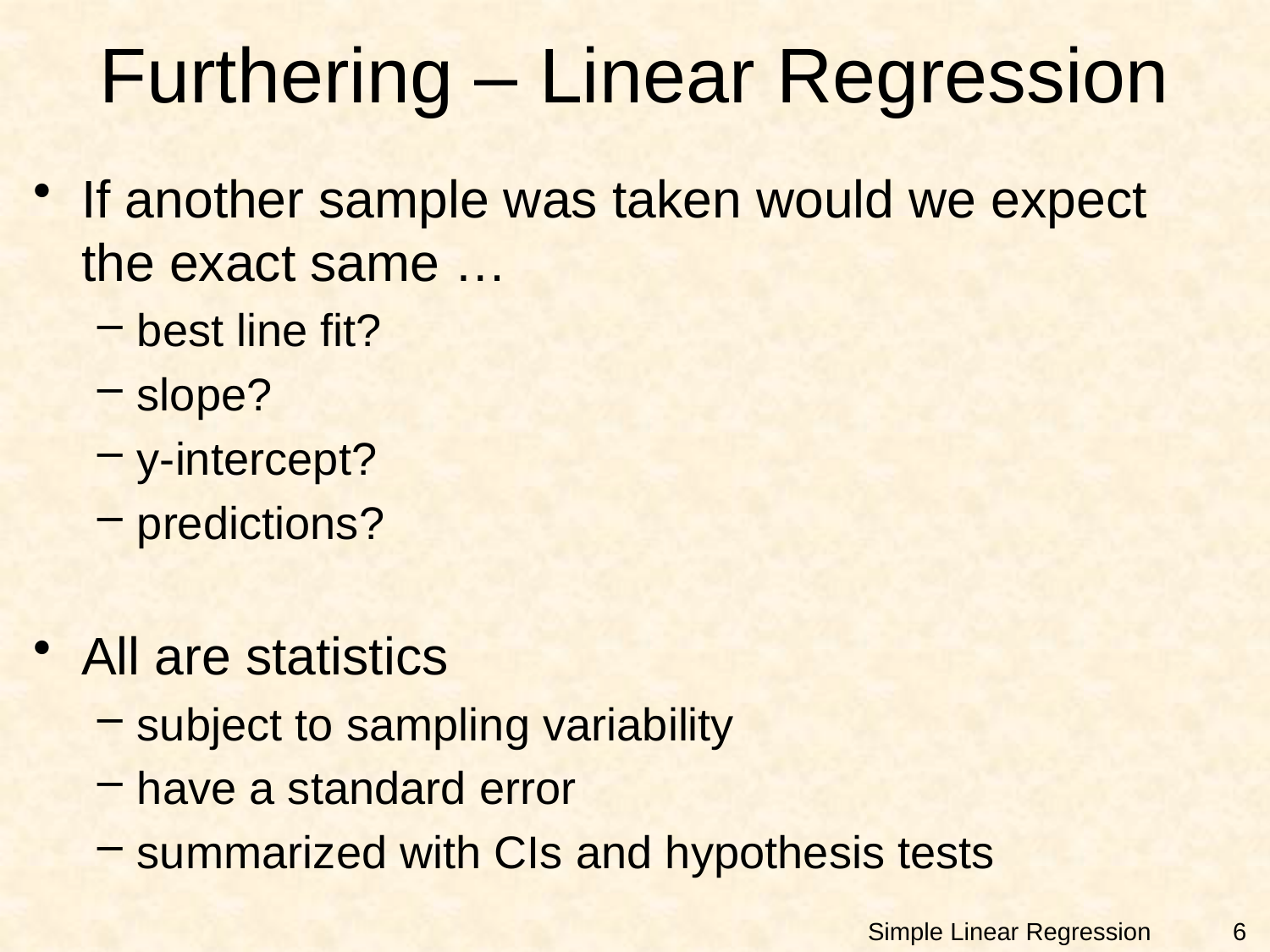

# Furthering – Linear Regression
If another sample was taken would we expect the exact same …
best line fit?
slope?
y-intercept?
predictions?

All are statistics
subject to sampling variability
have a standard error
summarized with CIs and hypothesis tests
6
Simple Linear Regression